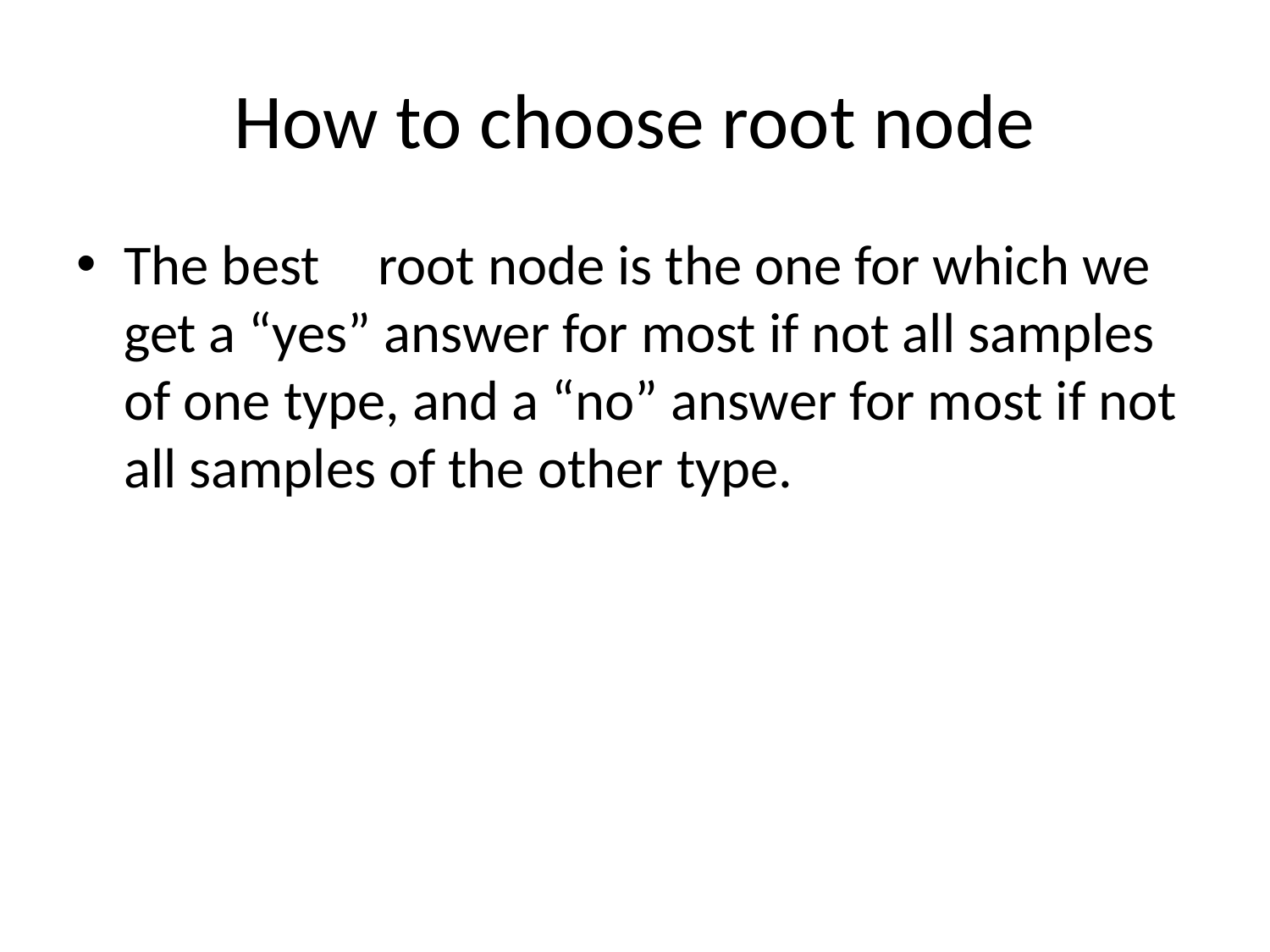

# How to choose root node
The best	root node is the one for which we get a “yes” answer for most if not all samples of one type, and a “no” answer for most if not all samples of the other type.